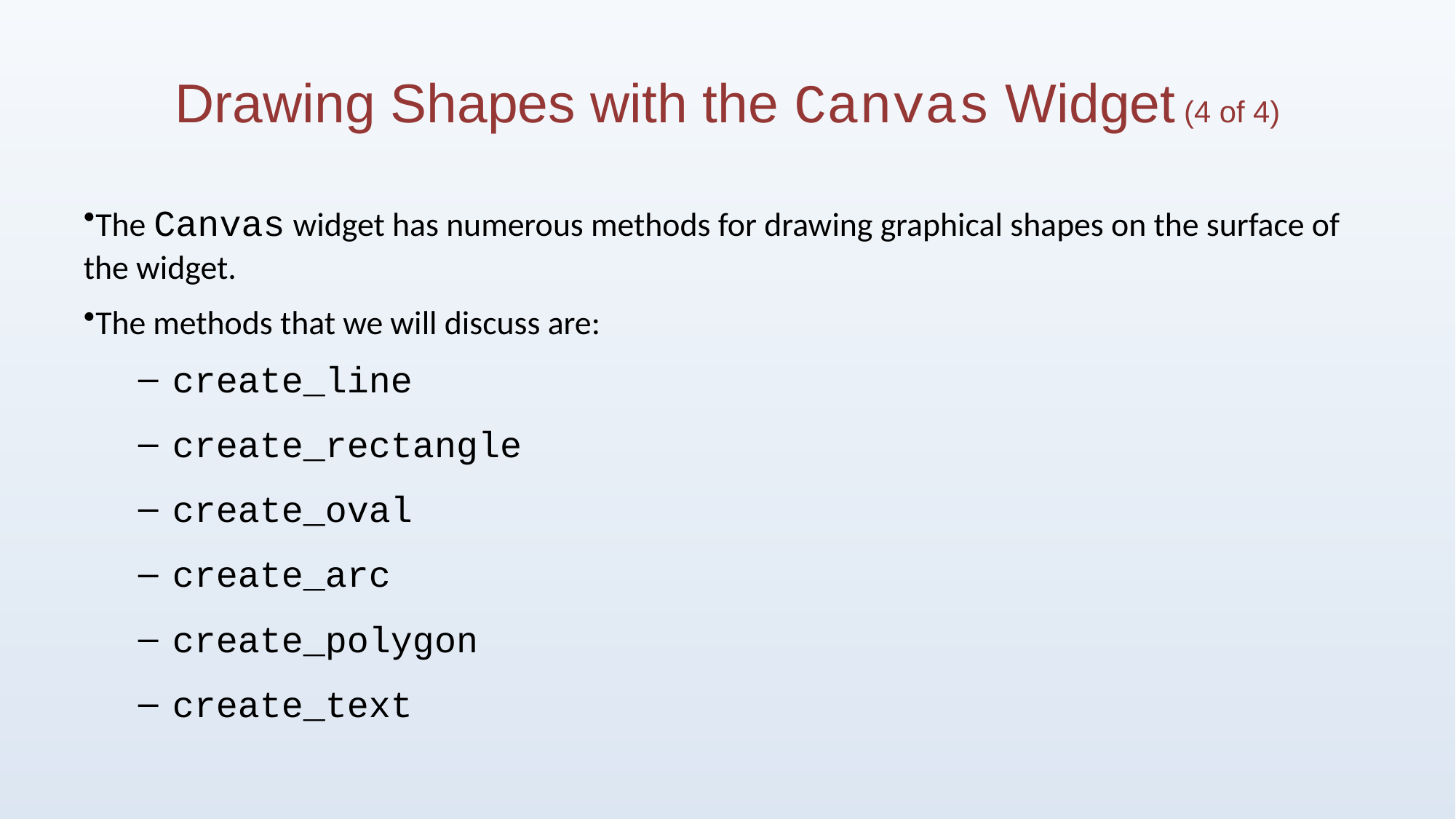

# Drawing Shapes with the Canvas Widget (4 of 4)
The Canvas widget has numerous methods for drawing graphical shapes on the surface of the widget.
The methods that we will discuss are:
create_line
create_rectangle
create_oval
create_arc
create_polygon
create_text